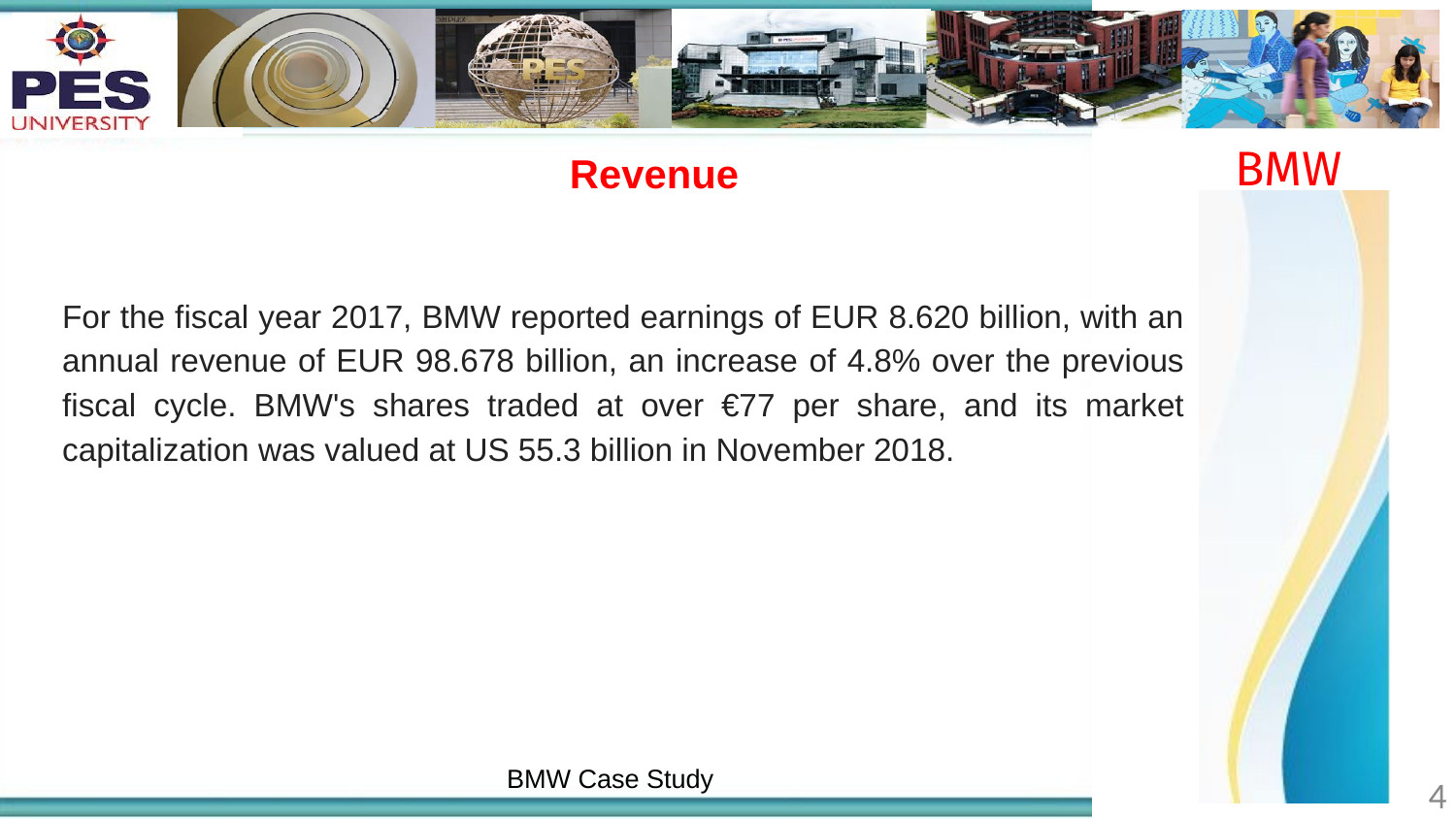

BMW
# Revenue
For the fiscal year 2017, BMW reported earnings of EUR 8.620 billion, with an annual revenue of EUR 98.678 billion, an increase of 4.8% over the previous fiscal cycle. BMW's shares traded at over €77 per share, and its market capitalization was valued at US 55.3 billion in November 2018.

BMW Case Study
4